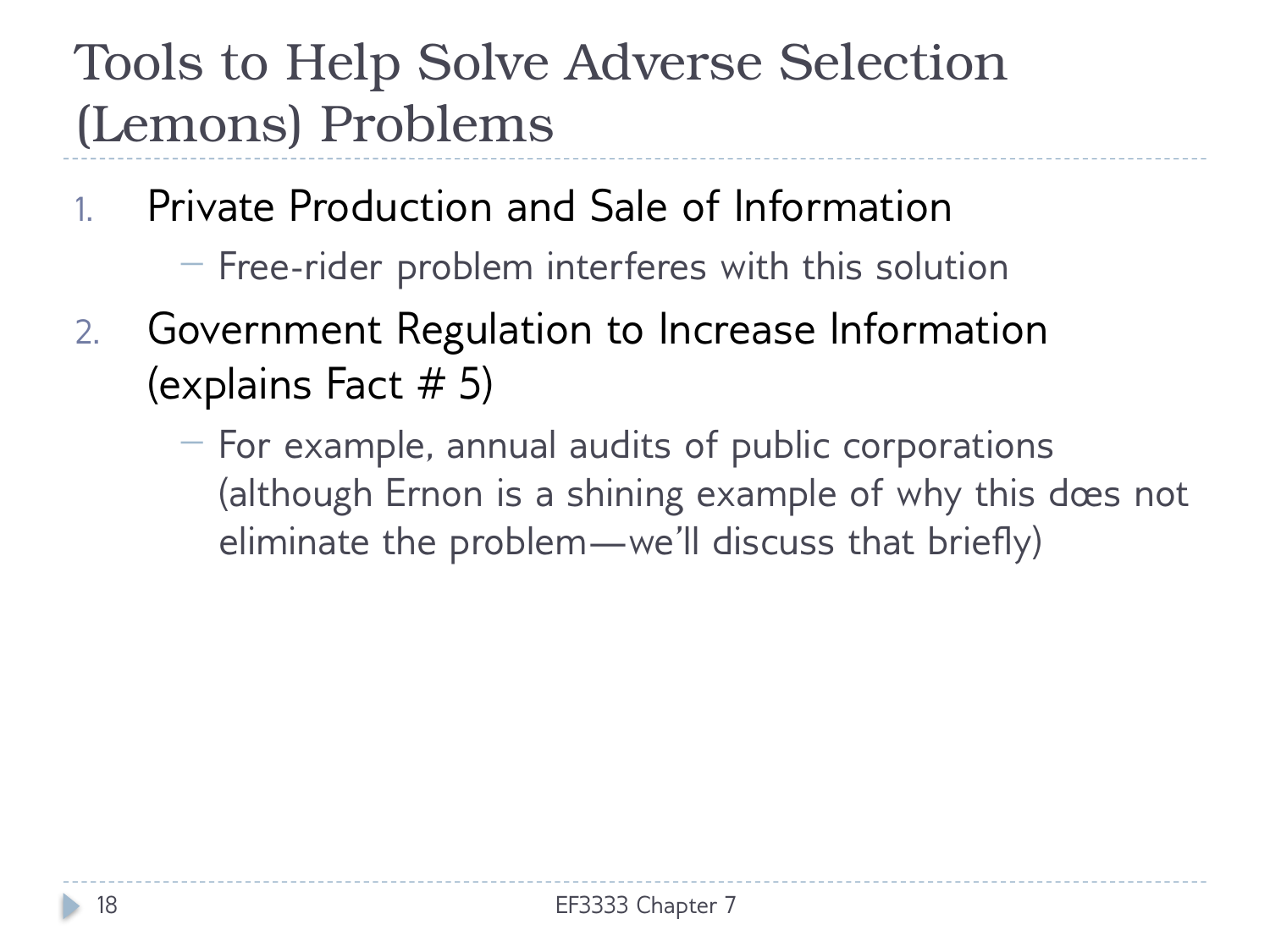

# Tools to Help Solve Adverse Selection (Lemons) Problems
Private Production and Sale of Information
Free-rider problem interferes with this solution
Government Regulation to Increase Information (explains Fact # 5)
For example, annual audits of public corporations (although Ernon is a shining example of why this does not eliminate the problem—we’ll discuss that briefly)
18
EF3333 Chapter 7